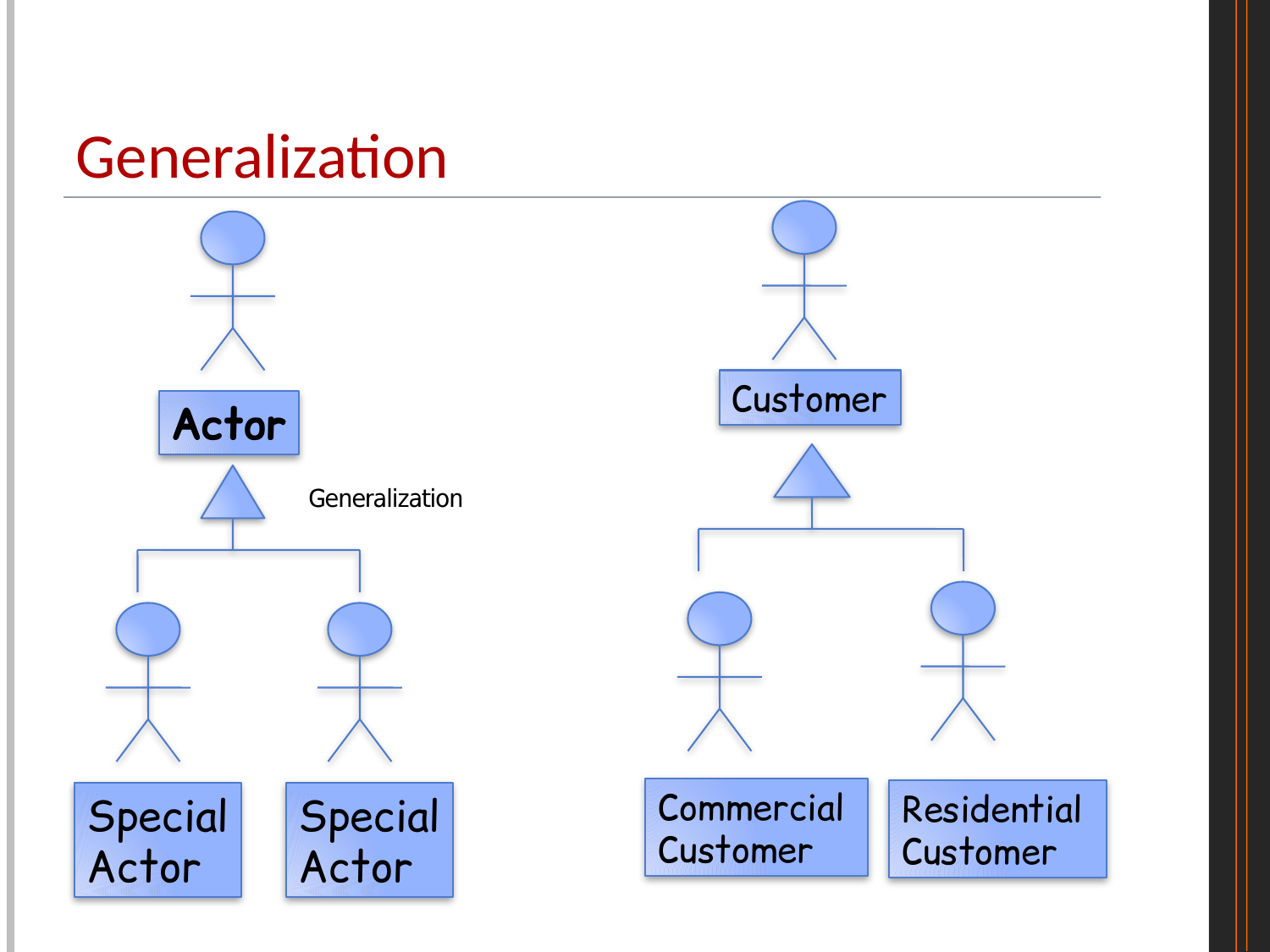

# Generalization

Customer

Actor

Generalization

Residential
Customer

Commercial
Customer

Special
Actor

Special
Actor